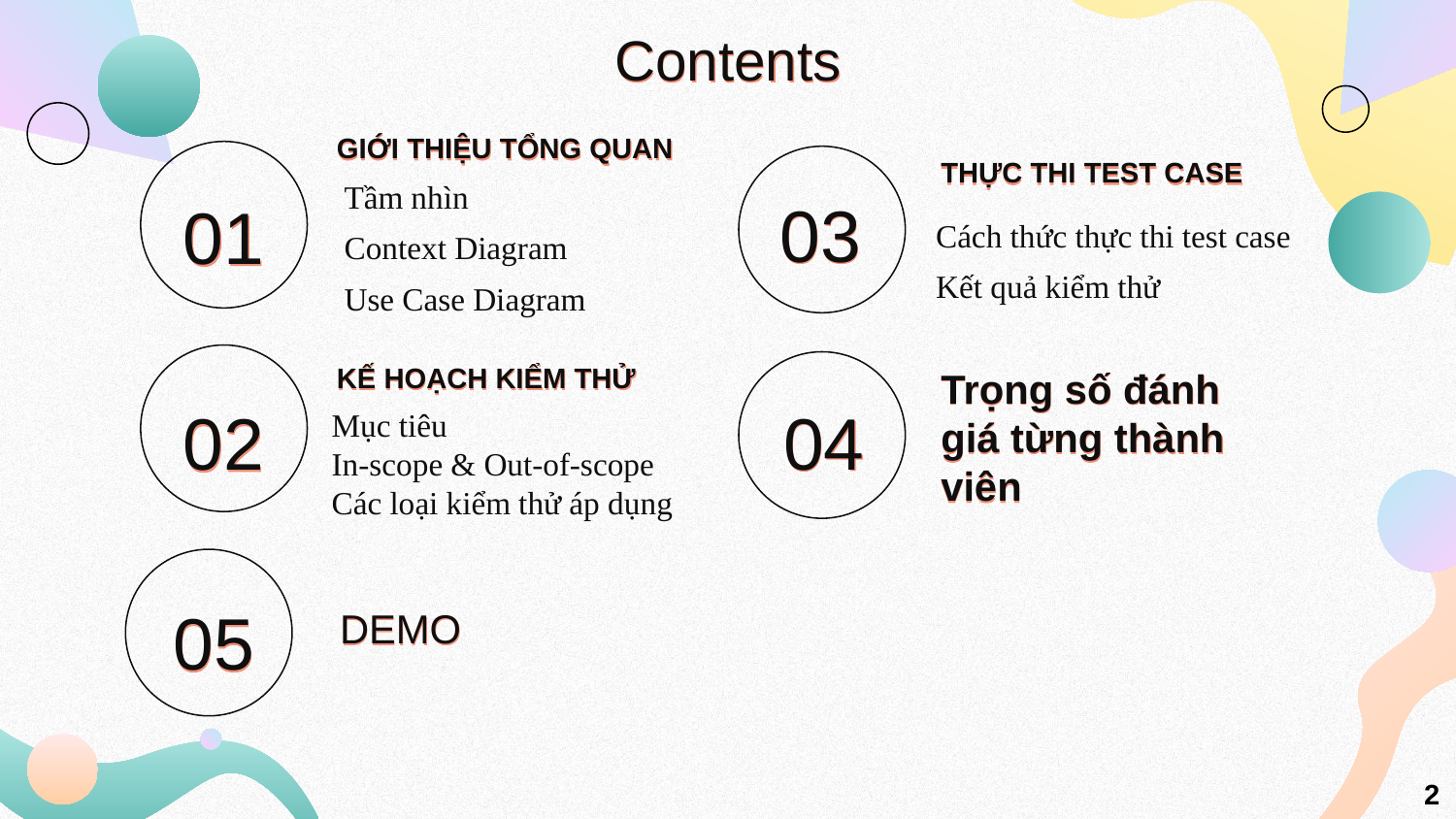

# Contents
GIỚI THIỆU TỔNG QUAN

THỰC THI TEST CASE
03
01
Tầm nhìn
Context Diagram
Use Case Diagram
Cách thức thực thi test case
Kết quả kiểm thử

KẾ HOẠCH KIỂM THỬ

04
Trọng số đánh giá từng thành viên
02
Mục tiêu
In-scope & Out-of-scope
Các loại kiểm thử áp dụng

05
DEMO
2